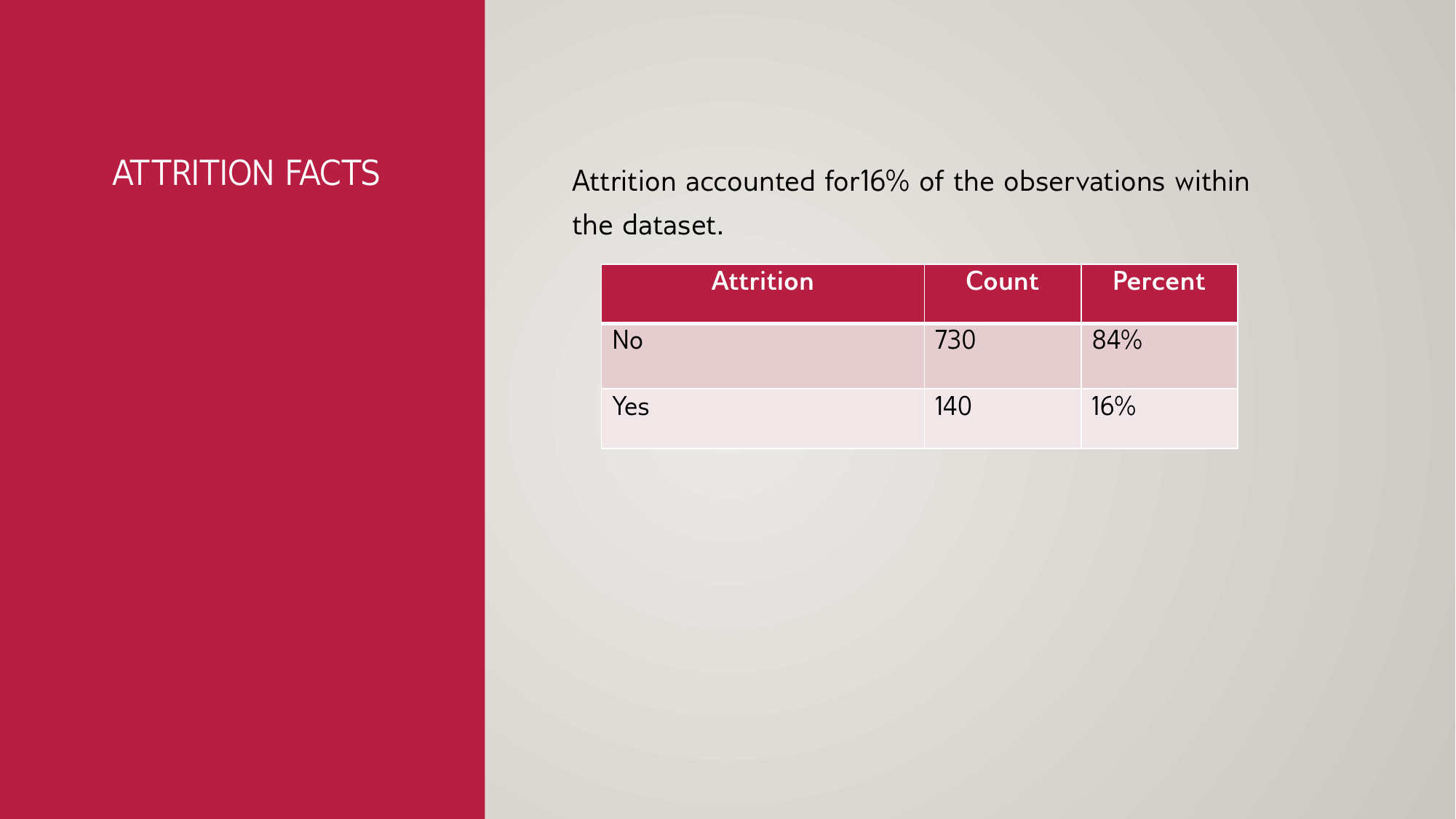

# Attrition FACTS
Attrition accounted for16% of the observations within the dataset.

| Attrition | Count | Percent |
| --- | --- | --- |
| No | 730 | 84% |
| Yes | 140 | 16% |